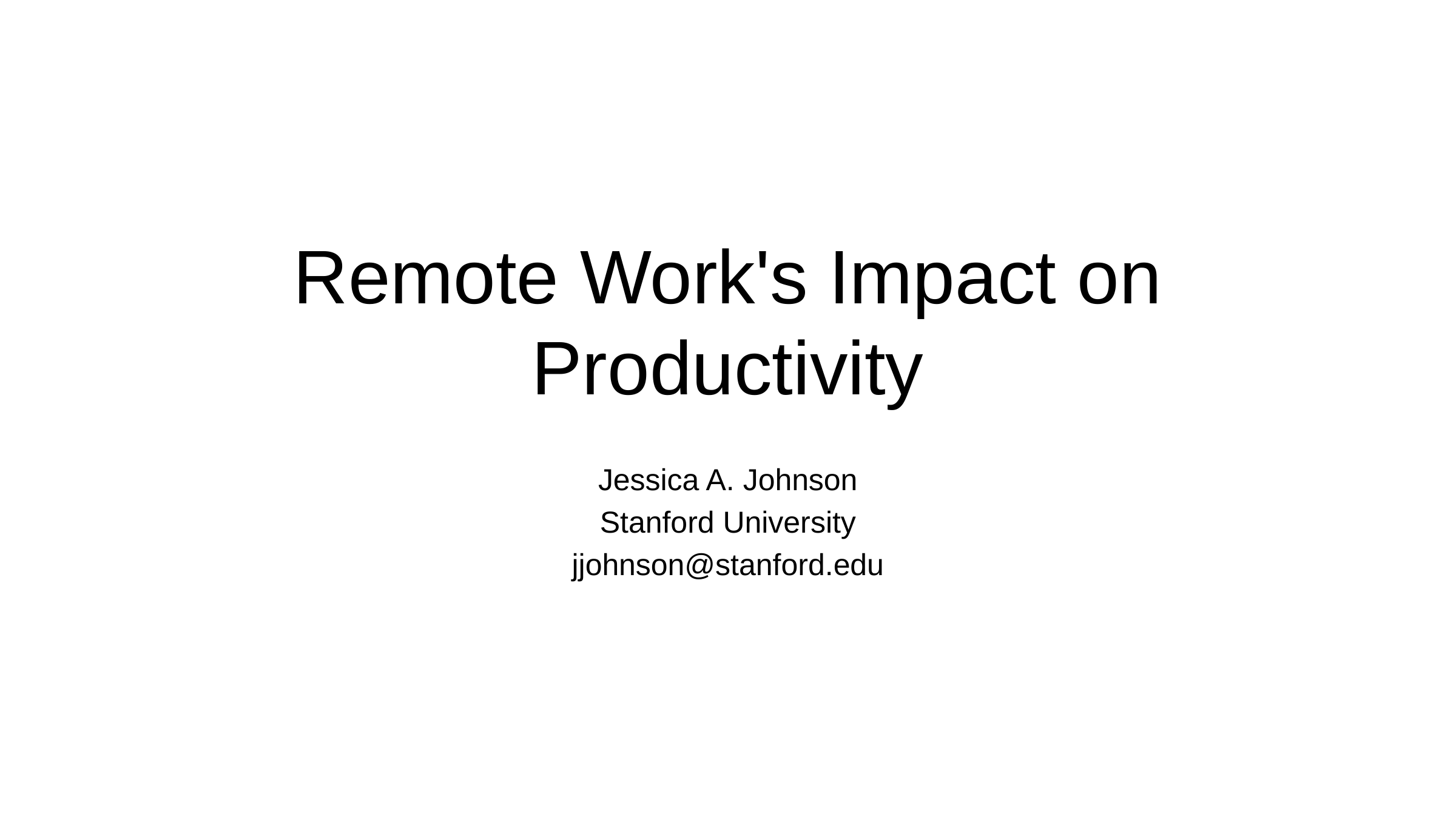

# Remote Work's Impact on Productivity
Jessica A. Johnson
Stanford University
jjohnson@stanford.edu